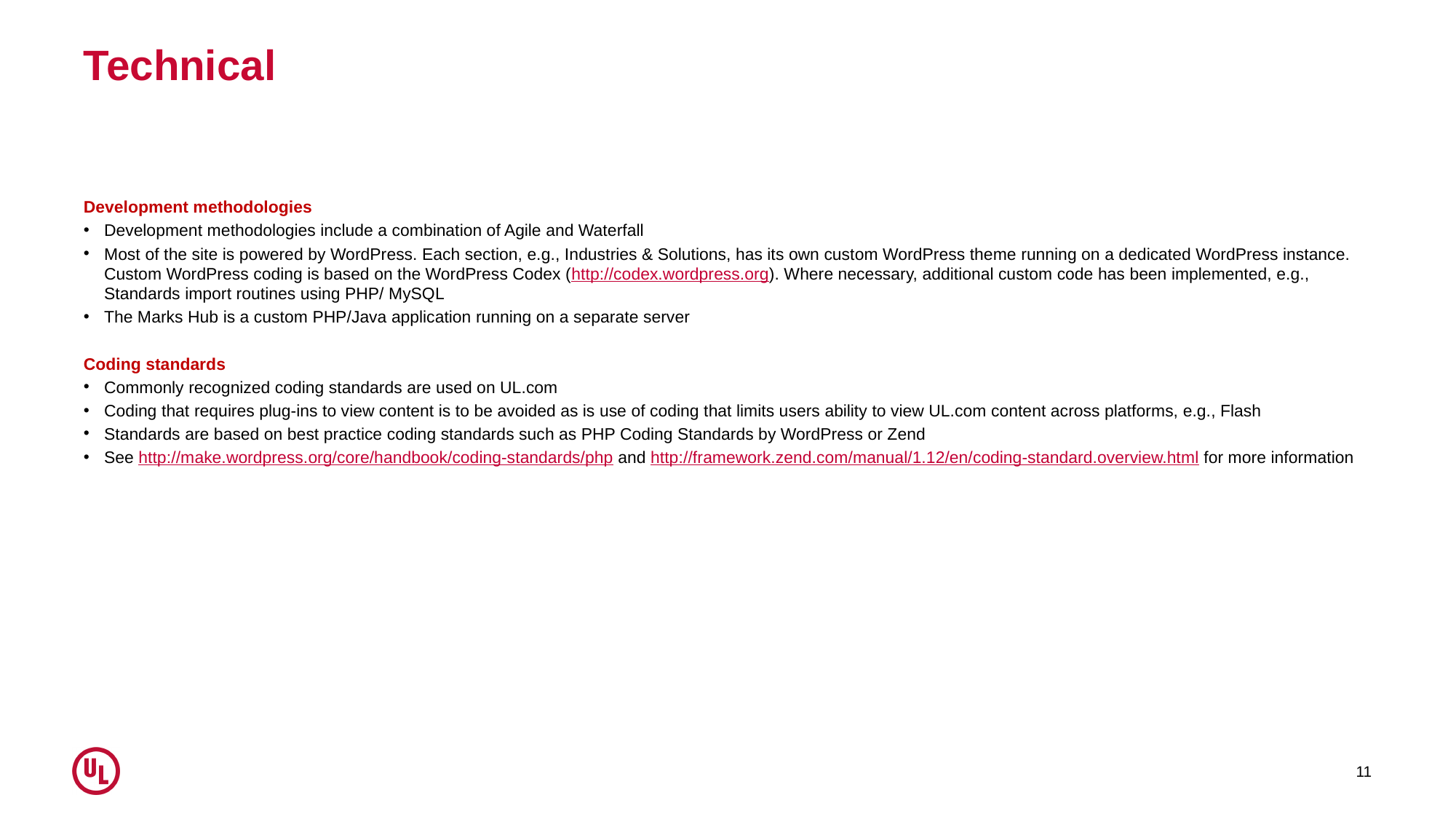

# Technical
Development methodologies
Development methodologies include a combination of Agile and Waterfall
Most of the site is powered by WordPress. Each section, e.g., Industries & Solutions, has its own custom WordPress theme running on a dedicated WordPress instance. Custom WordPress coding is based on the WordPress Codex (http://codex.wordpress.org). Where necessary, additional custom code has been implemented, e.g., Standards import routines using PHP/ MySQL
The Marks Hub is a custom PHP/Java application running on a separate server

Coding standards
Commonly recognized coding standards are used on UL.com
Coding that requires plug-ins to view content is to be avoided as is use of coding that limits users ability to view UL.com content across platforms, e.g., Flash
Standards are based on best practice coding standards such as PHP Coding Standards by WordPress or Zend
See http://make.wordpress.org/core/handbook/coding-standards/php and http://framework.zend.com/manual/1.12/en/coding-standard.overview.html for more information

11